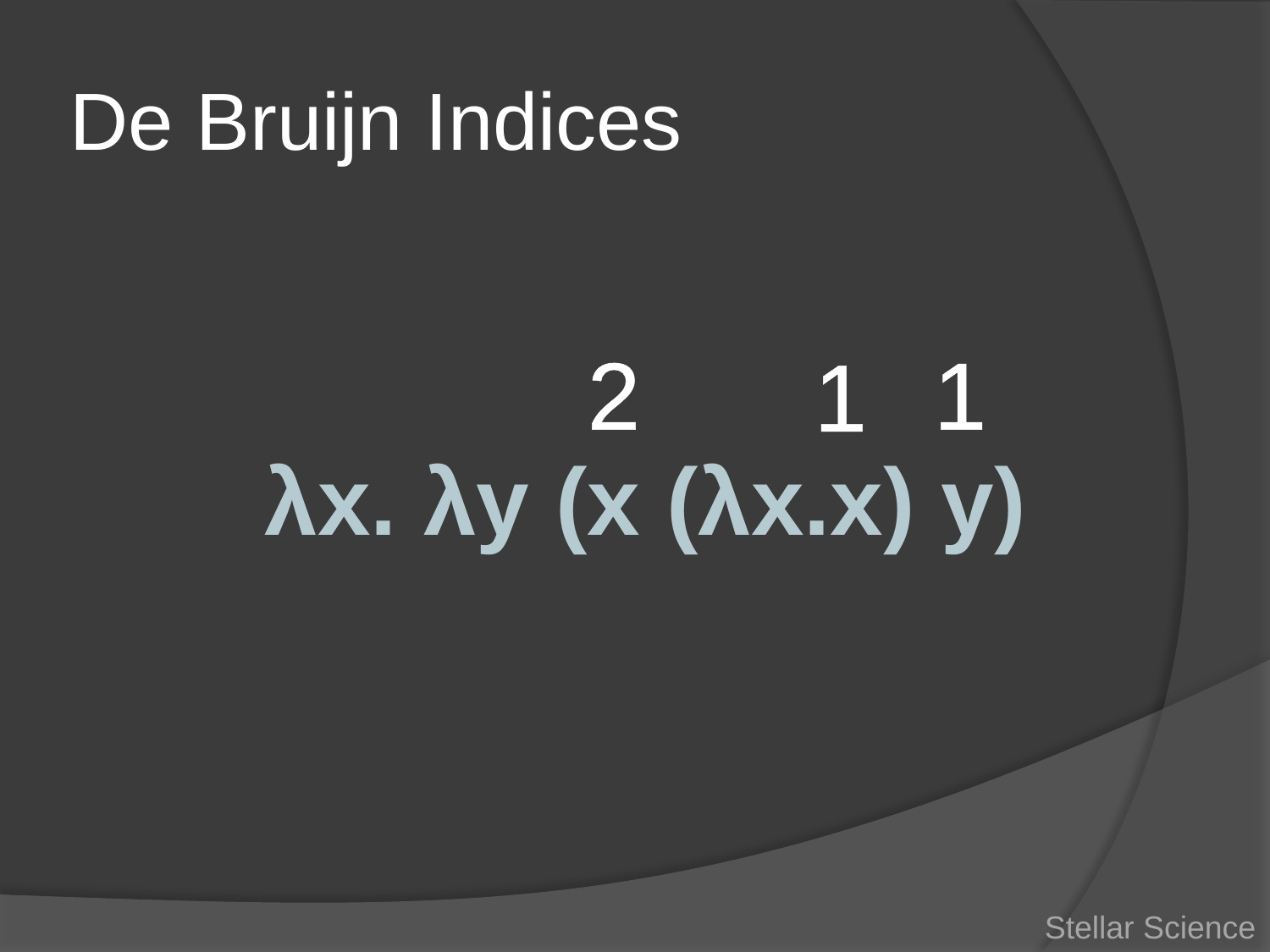

# De Bruijn Indices
2
1
1
λx. λy (x (λx.x) y)
Stellar Science